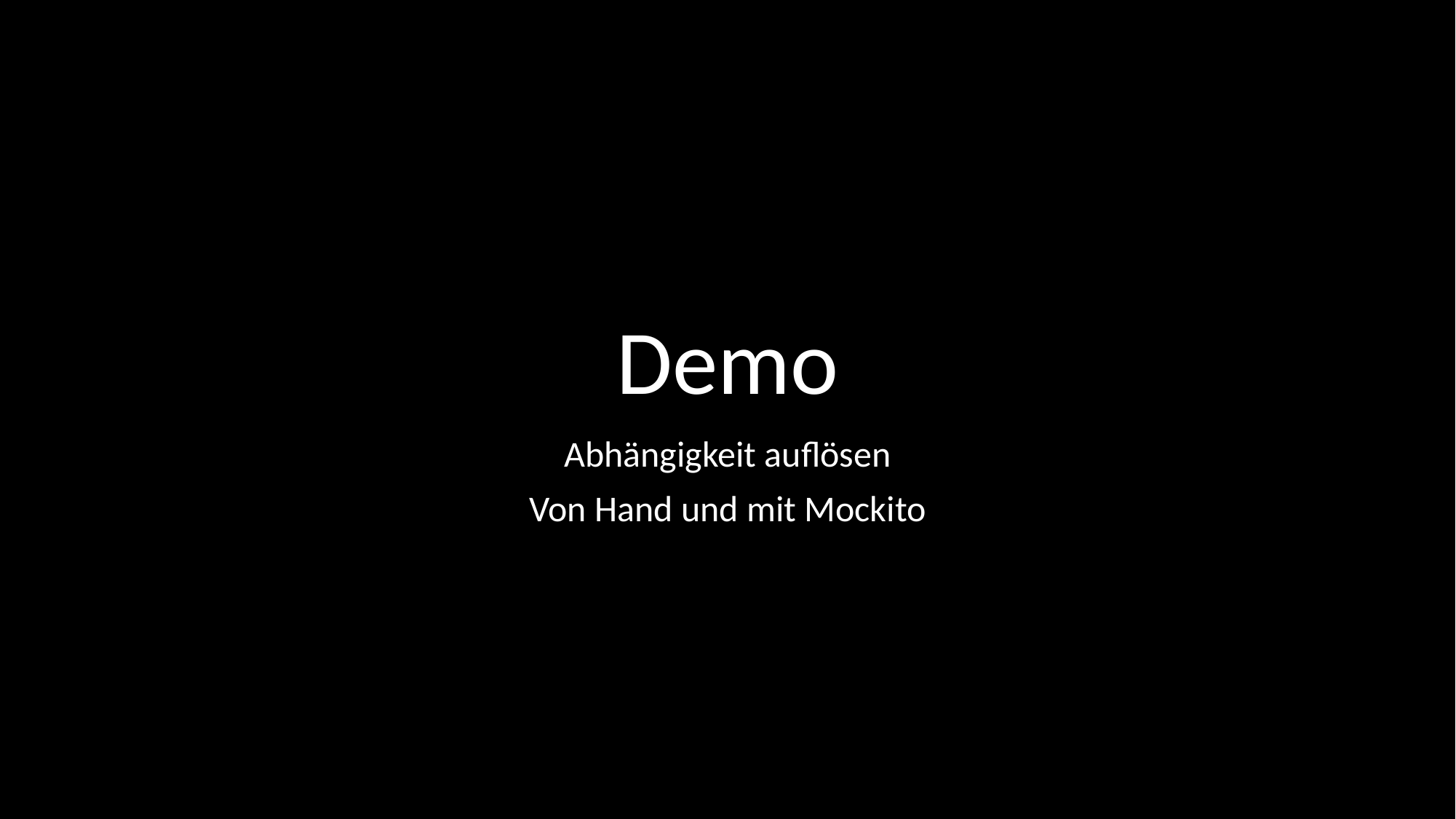

# Demo
Abhängigkeit auflösen
Von Hand und mit Mockito